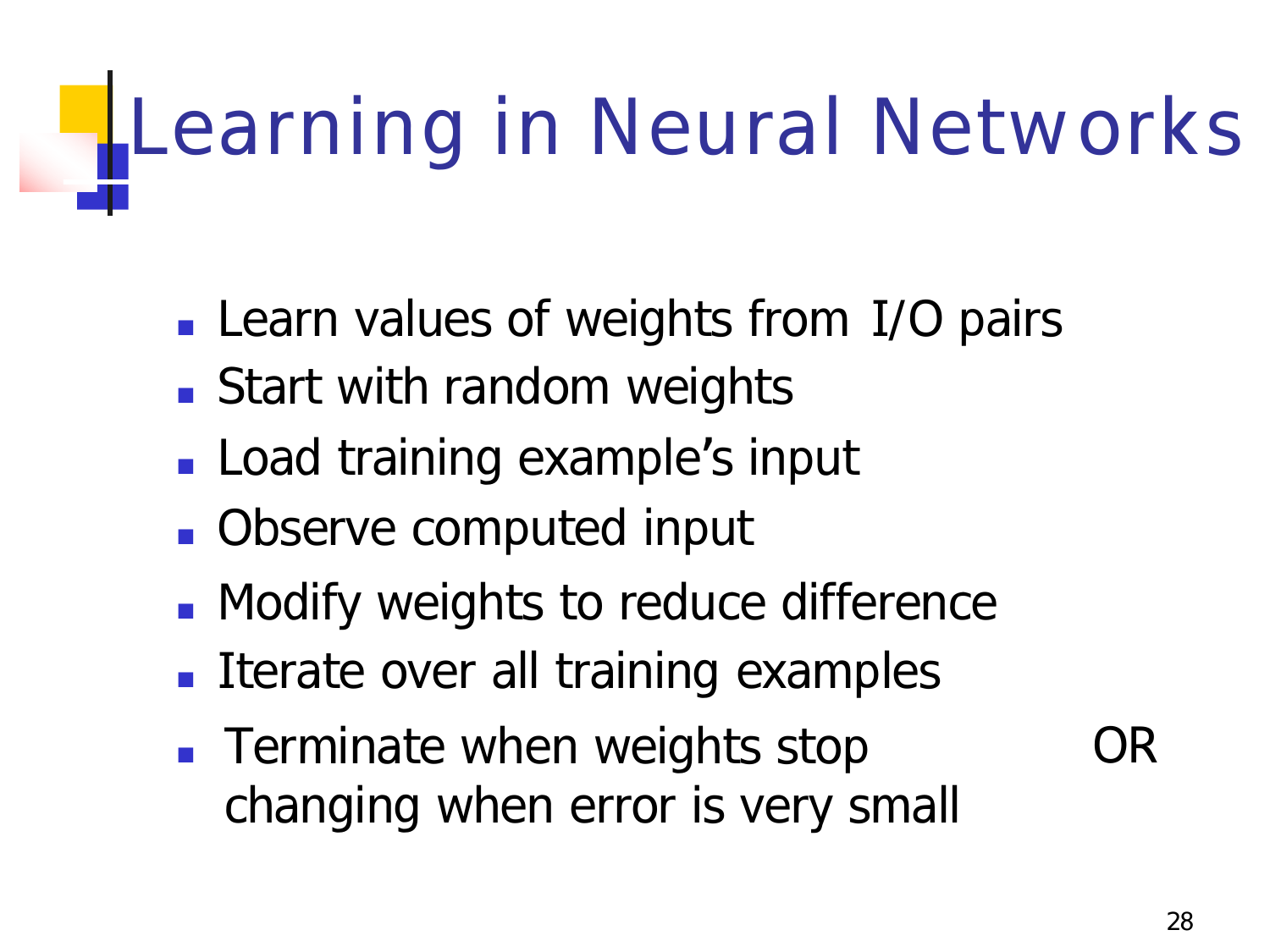

Learning
in
Neural
Networks

◼   Learn values of weights from
◼   Start with random weights
◼   Load training example’s input
◼   Observe computed input
I/O pairs
◼   Modify weights to reduce difference
◼   Iterate over all training examples
◼	Terminate when weights stop changing when error is very small
OR
28